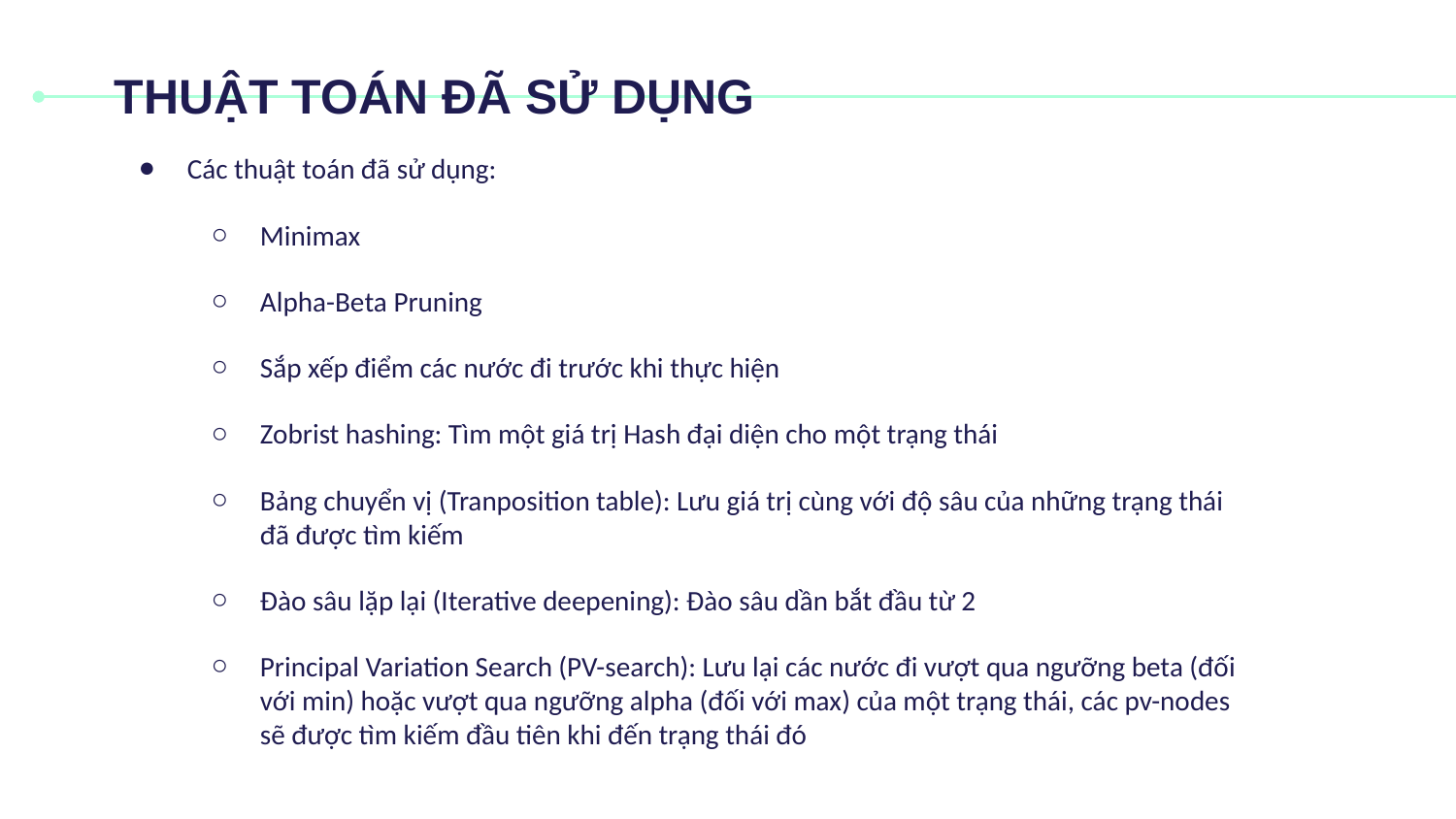

# THUẬT TOÁN ĐÃ SỬ DỤNG
Các thuật toán đã sử dụng:
Minimax
Alpha-Beta Pruning
Sắp xếp điểm các nước đi trước khi thực hiện
Zobrist hashing: Tìm một giá trị Hash đại diện cho một trạng thái
Bảng chuyển vị (Tranposition table): Lưu giá trị cùng với độ sâu của những trạng thái đã được tìm kiếm
Đào sâu lặp lại (Iterative deepening): Đào sâu dần bắt đầu từ 2
Principal Variation Search (PV-search): Lưu lại các nước đi vượt qua ngưỡng beta (đối với min) hoặc vượt qua ngưỡng alpha (đối với max) của một trạng thái, các pv-nodes sẽ được tìm kiếm đầu tiên khi đến trạng thái đó